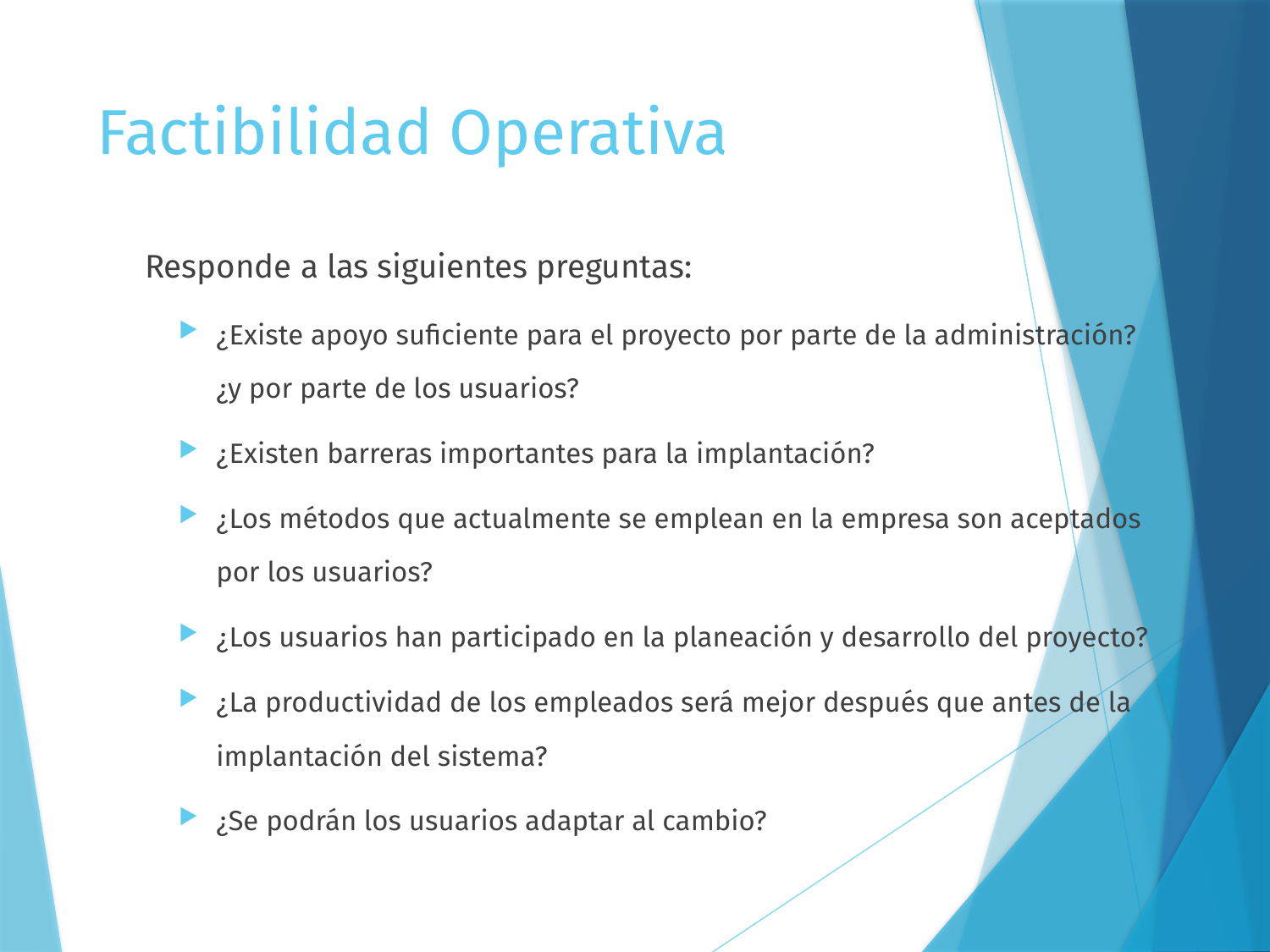

# Factibilidad Operativa
Responde a las siguientes preguntas:
¿Existe apoyo suficiente para el proyecto por parte de la administración? ¿y por parte de los usuarios?
¿Existen barreras importantes para la implantación?
¿Los métodos que actualmente se emplean en la empresa son aceptados por los usuarios?
¿Los usuarios han participado en la planeación y desarrollo del proyecto?
¿La productividad de los empleados será mejor después que antes de la implantación del sistema?
¿Se podrán los usuarios adaptar al cambio?